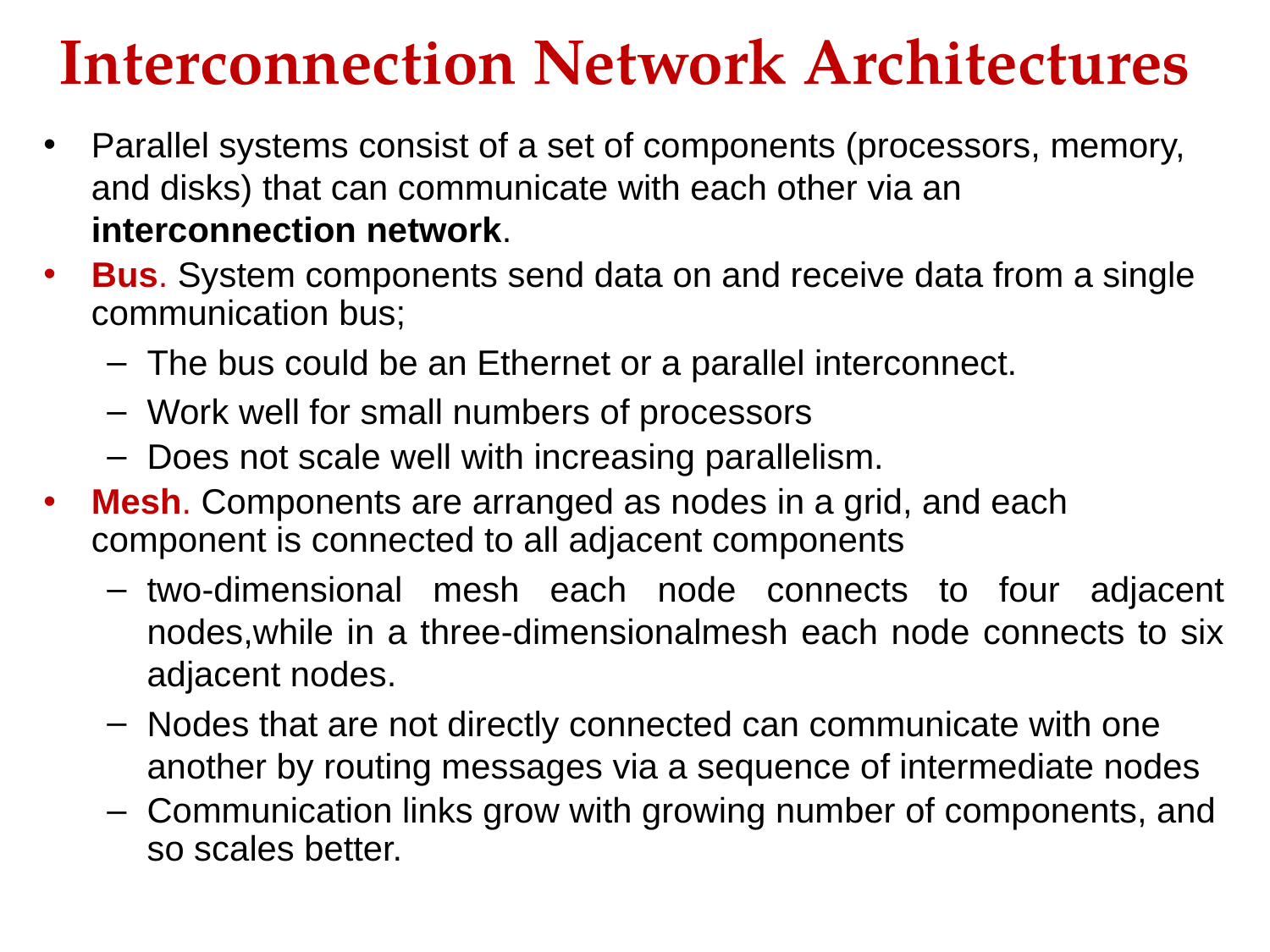

# Interconnection Network Architectures
Parallel systems consist of a set of components (processors, memory, and disks) that can communicate with each other via an interconnection network.
Bus. System components send data on and receive data from a single communication bus;
The bus could be an Ethernet or a parallel interconnect.
Work well for small numbers of processors
Does not scale well with increasing parallelism.
Mesh. Components are arranged as nodes in a grid, and each component is connected to all adjacent components
two-dimensional mesh each node connects to four adjacent nodes,while in a three-dimensionalmesh each node connects to six adjacent nodes.
Nodes that are not directly connected can communicate with one another by routing messages via a sequence of intermediate nodes
Communication links grow with growing number of components, and so scales better.